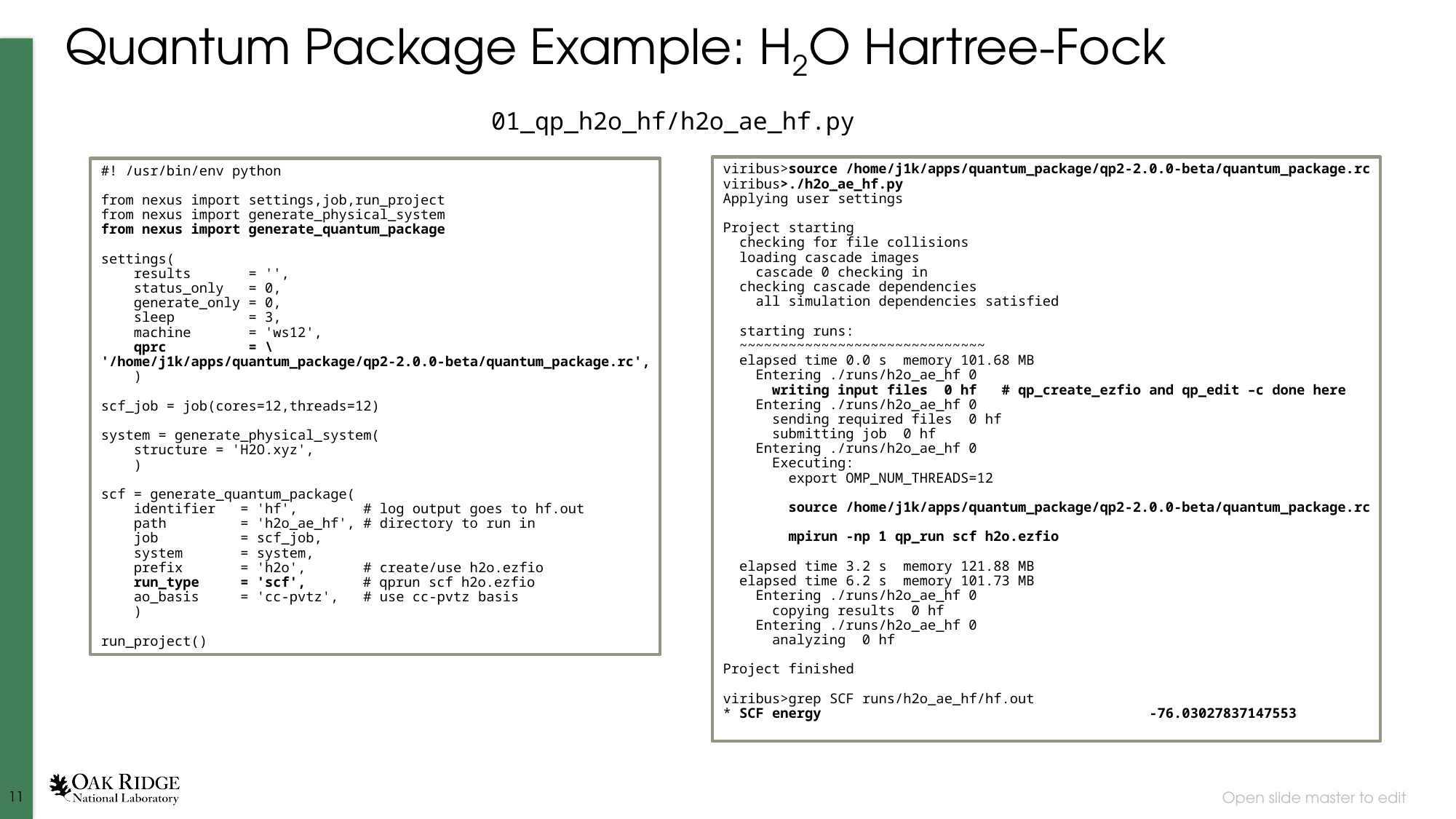

# Quantum Package Example: H2O Hartree-Fock
01_qp_h2o_hf/h2o_ae_hf.py
viribus>source /home/j1k/apps/quantum_package/qp2-2.0.0-beta/quantum_package.rc
viribus>./h2o_ae_hf.py
Applying user settings

Project starting
  checking for file collisions
  loading cascade images
    cascade 0 checking in
  checking cascade dependencies
    all simulation dependencies satisfied

  starting runs:
  ~~~~~~~~~~~~~~~~~~~~~~~~~~~~~~
  elapsed time 0.0 s  memory 101.68 MB
    Entering ./runs/h2o_ae_hf 0
      writing input files  0 hf   # qp_create_ezfio and qp_edit –c done here
    Entering ./runs/h2o_ae_hf 0
      sending required files  0 hf
      submitting job  0 hf
    Entering ./runs/h2o_ae_hf 0
      Executing:
        export OMP_NUM_THREADS=12

        source /home/j1k/apps/quantum_package/qp2-2.0.0-beta/quantum_package.rc

        mpirun -np 1 qp_run scf h2o.ezfio

  elapsed time 3.2 s  memory 121.88 MB
  elapsed time 6.2 s  memory 101.73 MB
    Entering ./runs/h2o_ae_hf 0
      copying results  0 hf
    Entering ./runs/h2o_ae_hf 0
      analyzing  0 hf

Project finished

viribus>grep SCF runs/h2o_ae_hf/hf.out
* SCF energy                                        -76.03027837147553

#! /usr/bin/env python

from nexus import settings,job,run_project
from nexus import generate_physical_system
from nexus import generate_quantum_package

settings(
    results       = '',
    status_only   = 0,
    generate_only = 0,
    sleep         = 3,
    machine       = 'ws12',
    qprc          = \
'/home/j1k/apps/quantum_package/qp2-2.0.0-beta/quantum_package.rc',
    )

scf_job = job(cores=12,threads=12)

system = generate_physical_system(
    structure = 'H2O.xyz',
    )

scf = generate_quantum_package(
    identifier   = 'hf',        # log output goes to hf.out
    path         = 'h2o_ae_hf', # directory to run in
    job          = scf_job,
    system       = system,
    prefix       = 'h2o',       # create/use h2o.ezfio
    run_type     = 'scf',       # qprun scf h2o.ezfio
    ao_basis     = 'cc-pvtz',   # use cc-pvtz basis
    )

run_project()